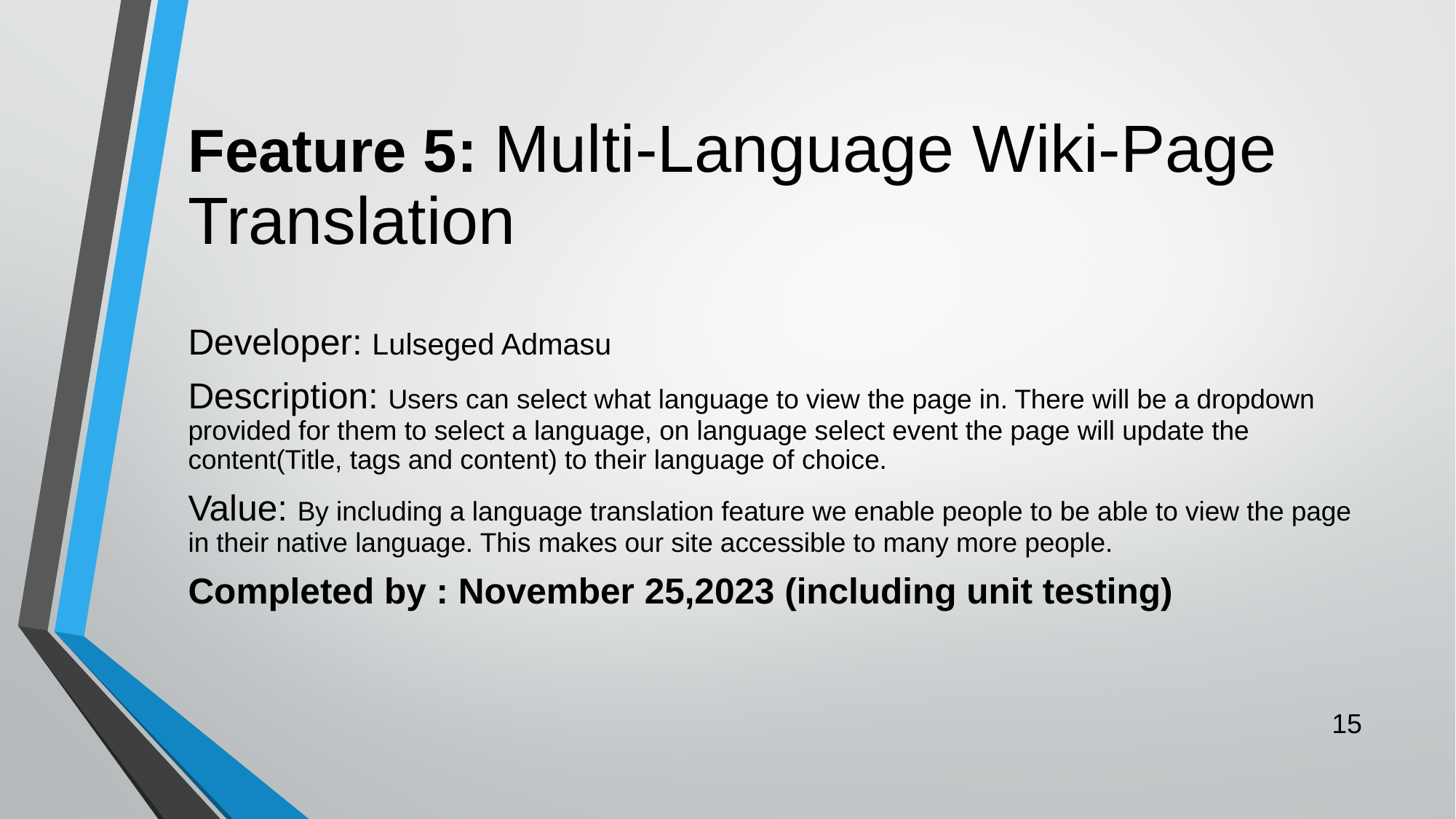

# Feature 5: Multi-Language Wiki-Page Translation
Developer: Lulseged Admasu
Description: Users can select what language to view the page in. There will be a dropdown provided for them to select a language, on language select event the page will update the content(Title, tags and content) to their language of choice.
Value: By including a language translation feature we enable people to be able to view the page in their native language. This makes our site accessible to many more people.
Completed by : November 25,2023 (including unit testing)

15